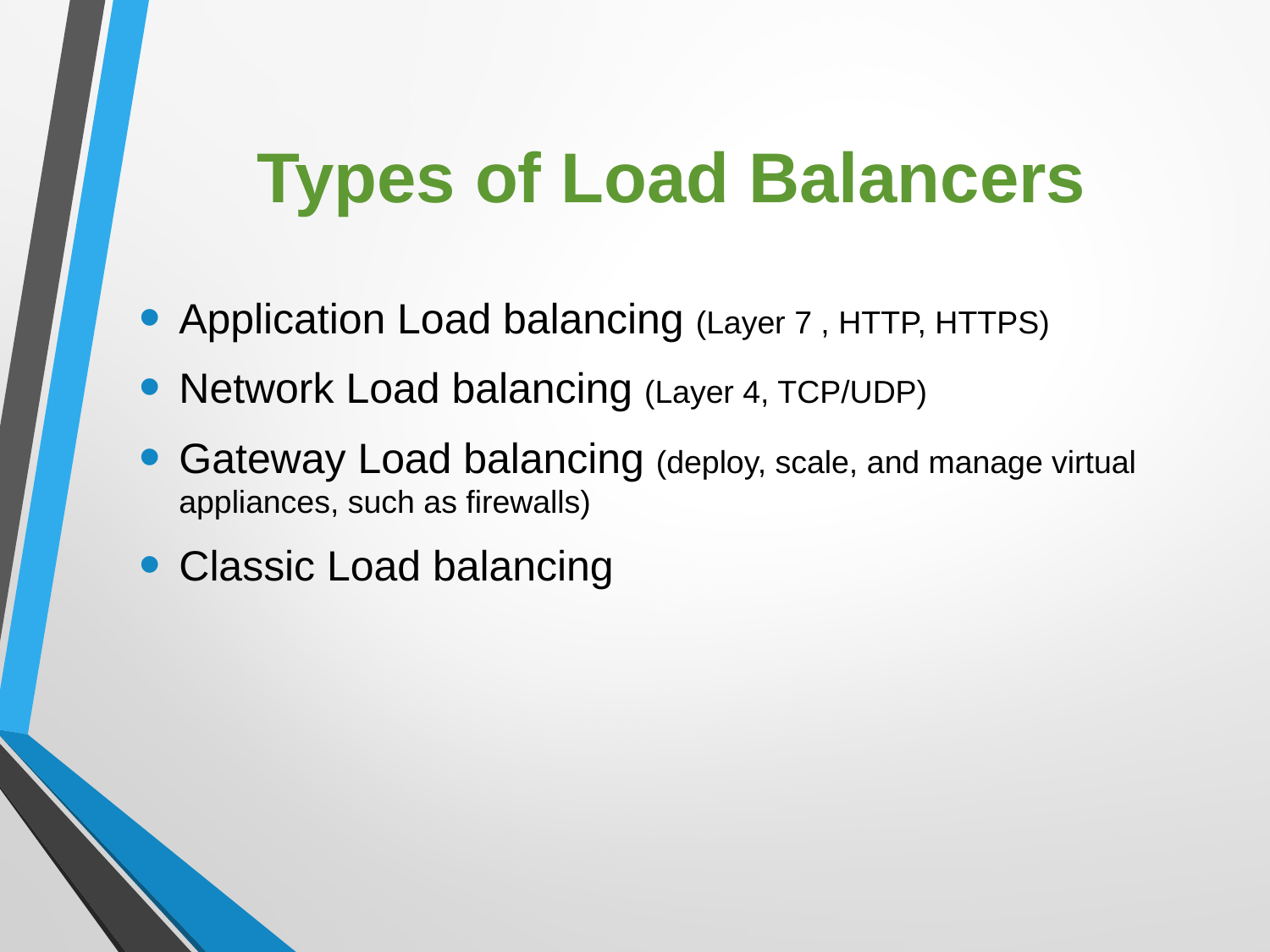

# Types of Load Balancers
Application Load balancing (Layer 7 , HTTP, HTTPS)
Network Load balancing (Layer 4, TCP/UDP)
Gateway Load balancing (deploy, scale, and manage virtual appliances, such as firewalls)
Classic Load balancing